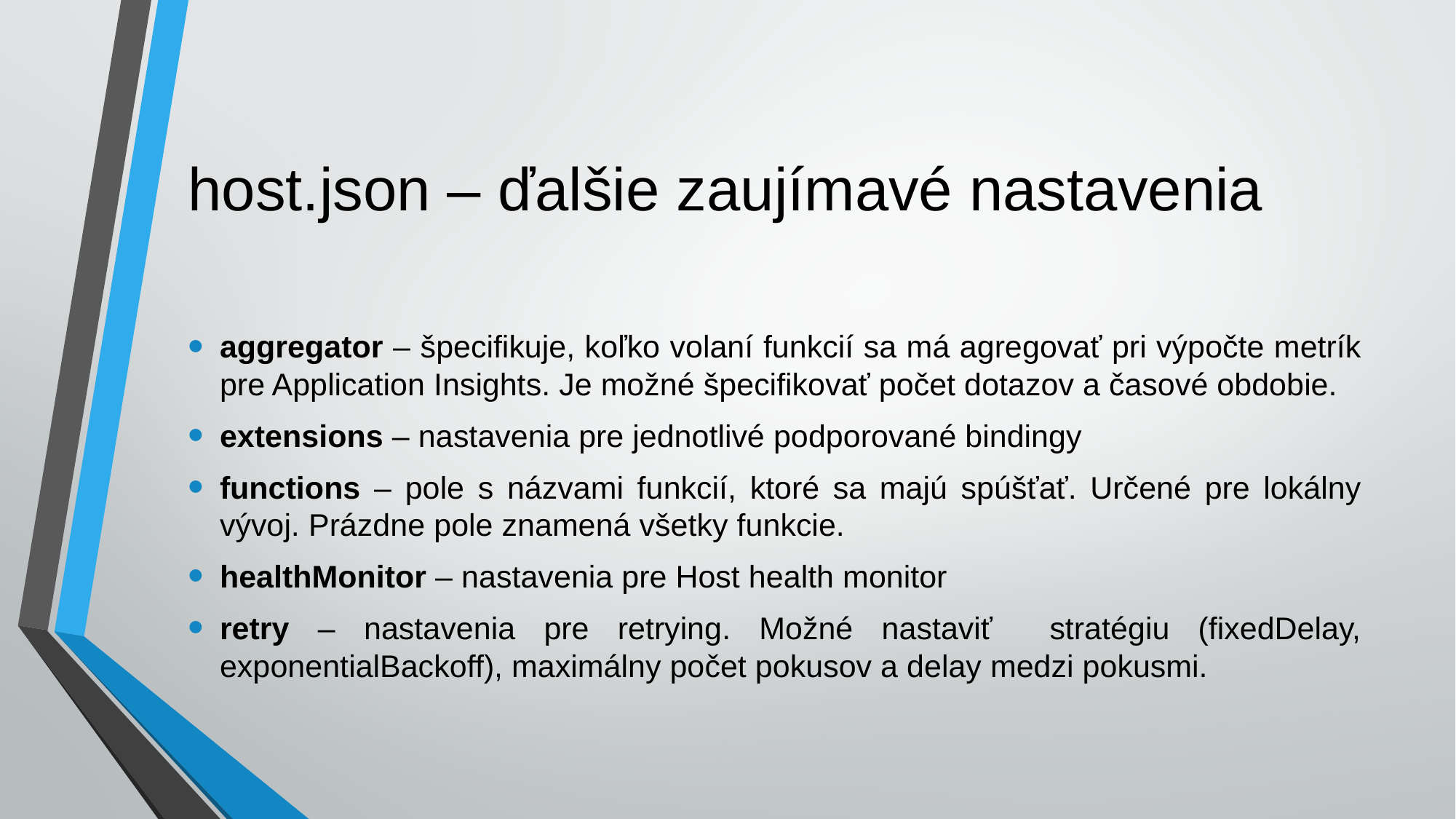

# host.json – ďalšie zaujímavé nastavenia
aggregator – špecifikuje, koľko volaní funkcií sa má agregovať pri výpočte metrík pre Application Insights. Je možné špecifikovať počet dotazov a časové obdobie.
extensions – nastavenia pre jednotlivé podporované bindingy
functions – pole s názvami funkcií, ktoré sa majú spúšťať. Určené pre lokálny vývoj. Prázdne pole znamená všetky funkcie.
healthMonitor – nastavenia pre Host health monitor
retry – nastavenia pre retrying. Možné nastaviť  stratégiu (fixedDelay, exponentialBackoff), maximálny počet pokusov a delay medzi pokusmi.